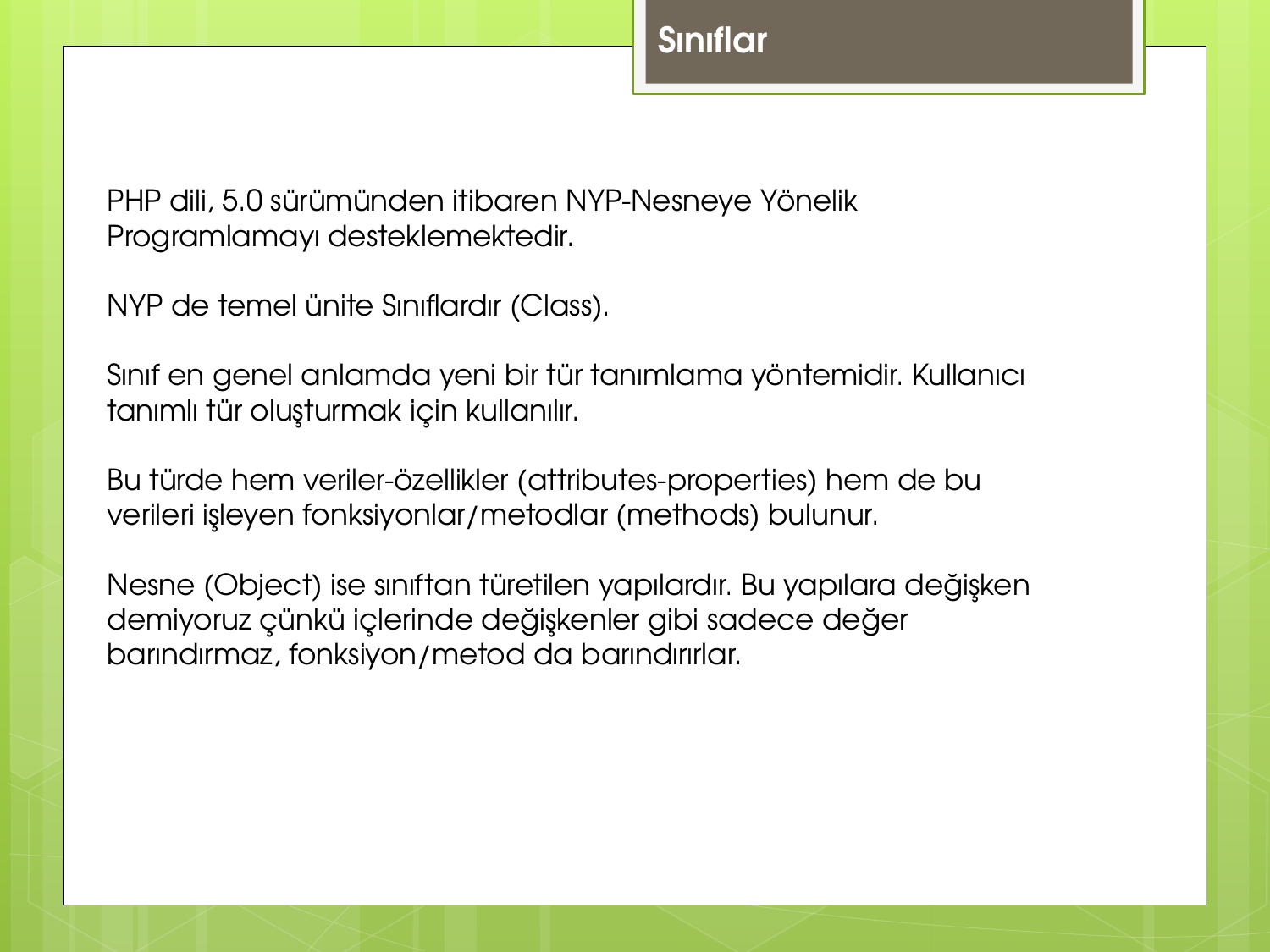

Sınıflar
PHP dili, 5.0 sürümünden itibaren NYP-Nesneye Yönelik Programlamayı desteklemektedir.

NYP de temel ünite Sınıflardır (Class).

Sınıf en genel anlamda yeni bir tür tanımlama yöntemidir. Kullanıcı tanımlı tür oluşturmak için kullanılır.

Bu türde hem veriler-özellikler (attributes-properties) hem de bu verileri işleyen fonksiyonlar/metodlar (methods) bulunur.

Nesne (Object) ise sınıftan türetilen yapılardır. Bu yapılara değişken demiyoruz çünkü içlerinde değişkenler gibi sadece değer barındırmaz, fonksiyon/metod da barındırırlar.